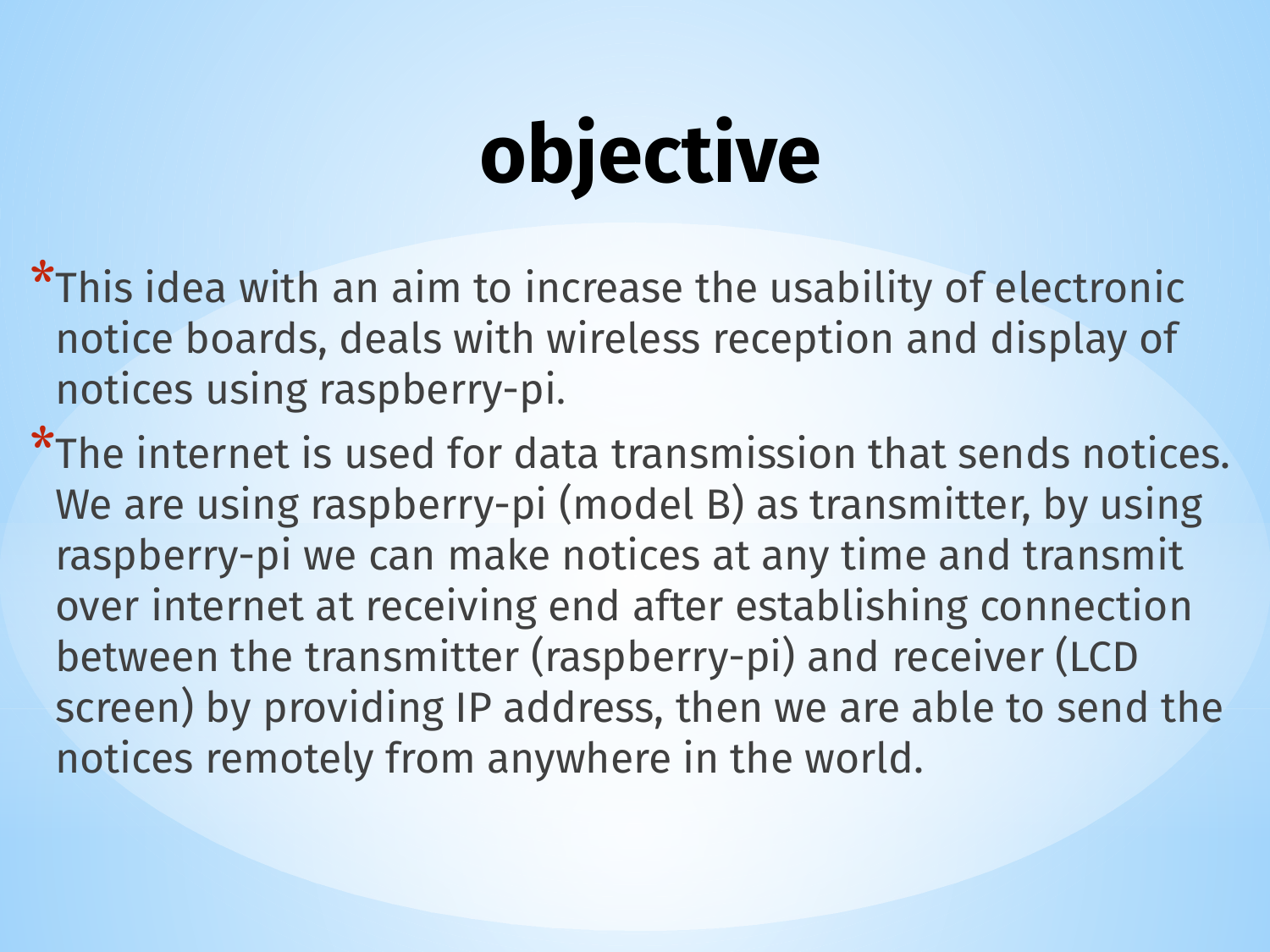

# objective
This idea with an aim to increase the usability of electronic notice boards, deals with wireless reception and display of notices using raspberry-pi.
The internet is used for data transmission that sends notices. We are using raspberry-pi (model B) as transmitter, by using raspberry-pi we can make notices at any time and transmit over internet at receiving end after establishing connection between the transmitter (raspberry-pi) and receiver (LCD screen) by providing IP address, then we are able to send the notices remotely from anywhere in the world.